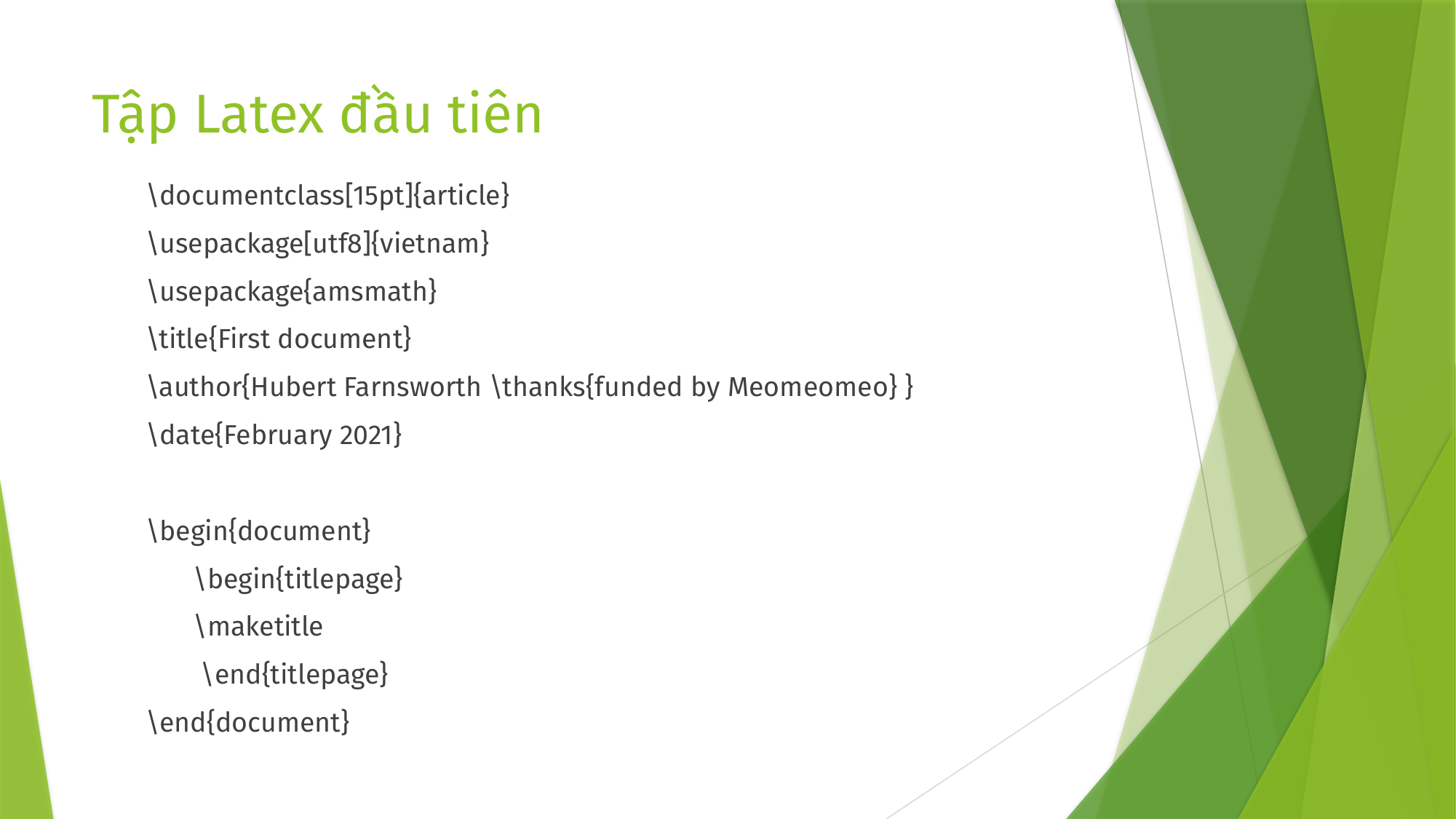

# Tập Latex đầu tiên
\documentclass[15pt]{article}
\usepackage[utf8]{vietnam}
\usepackage{amsmath}
\title{First document}
\author{Hubert Farnsworth \thanks{funded by Meomeomeo} }
\date{February 2021}

\begin{document}
\begin{titlepage}
\maketitle
 \end{titlepage}
\end{document}